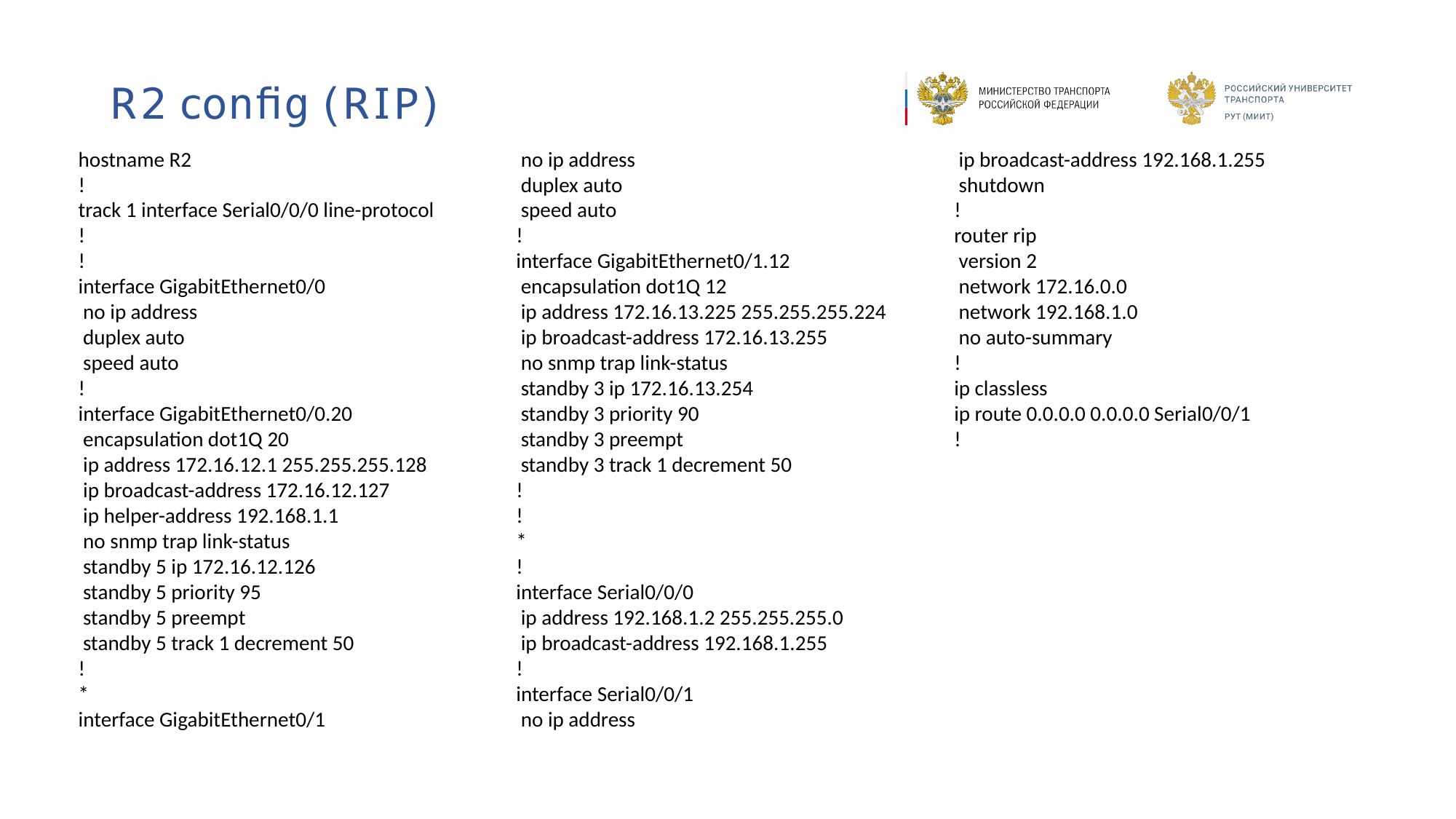

# R2 config (RIP)
hostname R2
!
track 1 interface Serial0/0/0 line-protocol
!
!
interface GigabitEthernet0/0
 no ip address
 duplex auto
 speed auto
!
interface GigabitEthernet0/0.20
 encapsulation dot1Q 20
 ip address 172.16.12.1 255.255.255.128
 ip broadcast-address 172.16.12.127
 ip helper-address 192.168.1.1
 no snmp trap link-status
 standby 5 ip 172.16.12.126
 standby 5 priority 95
 standby 5 preempt
 standby 5 track 1 decrement 50
!
*
interface GigabitEthernet0/1
 no ip address
 duplex auto
 speed auto
!
interface GigabitEthernet0/1.12
 encapsulation dot1Q 12
 ip address 172.16.13.225 255.255.255.224
 ip broadcast-address 172.16.13.255
 no snmp trap link-status
 standby 3 ip 172.16.13.254
 standby 3 priority 90
 standby 3 preempt
 standby 3 track 1 decrement 50
!
!
*
!
interface Serial0/0/0
 ip address 192.168.1.2 255.255.255.0
 ip broadcast-address 192.168.1.255
!
interface Serial0/0/1
 no ip address
 ip broadcast-address 192.168.1.255
 shutdown
!
router rip
 version 2
 network 172.16.0.0
 network 192.168.1.0
 no auto-summary
!
ip classless
ip route 0.0.0.0 0.0.0.0 Serial0/0/1
!